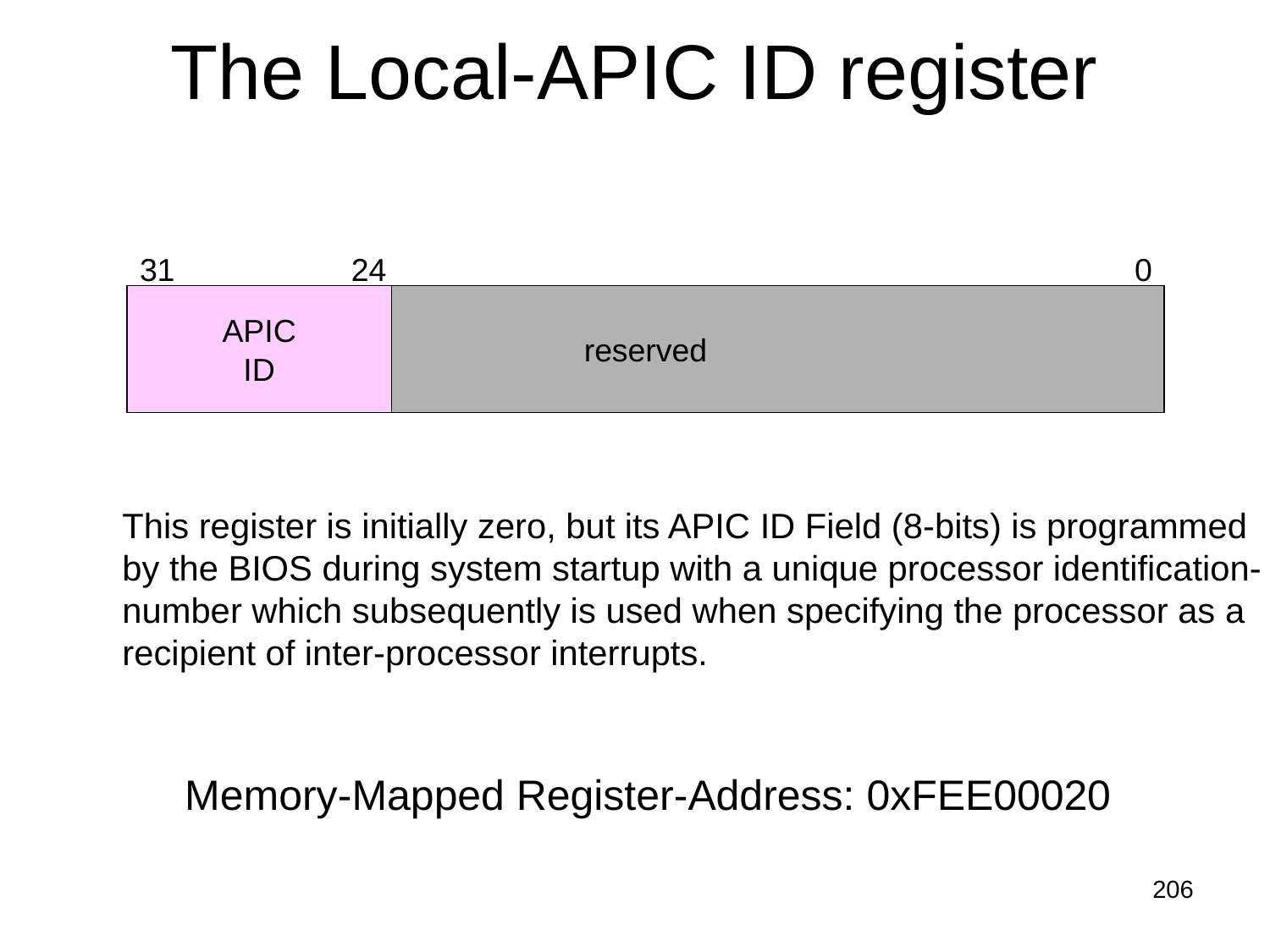

# The Local-APIC ID register
31
24
0
reserved
APIC
ID
This register is initially zero, but its APIC ID Field (8-bits) is programmed
by the BIOS during system startup with a unique processor identification-
number which subsequently is used when specifying the processor as a
recipient of inter-processor interrupts.
Memory-Mapped Register-Address: 0xFEE00020
206